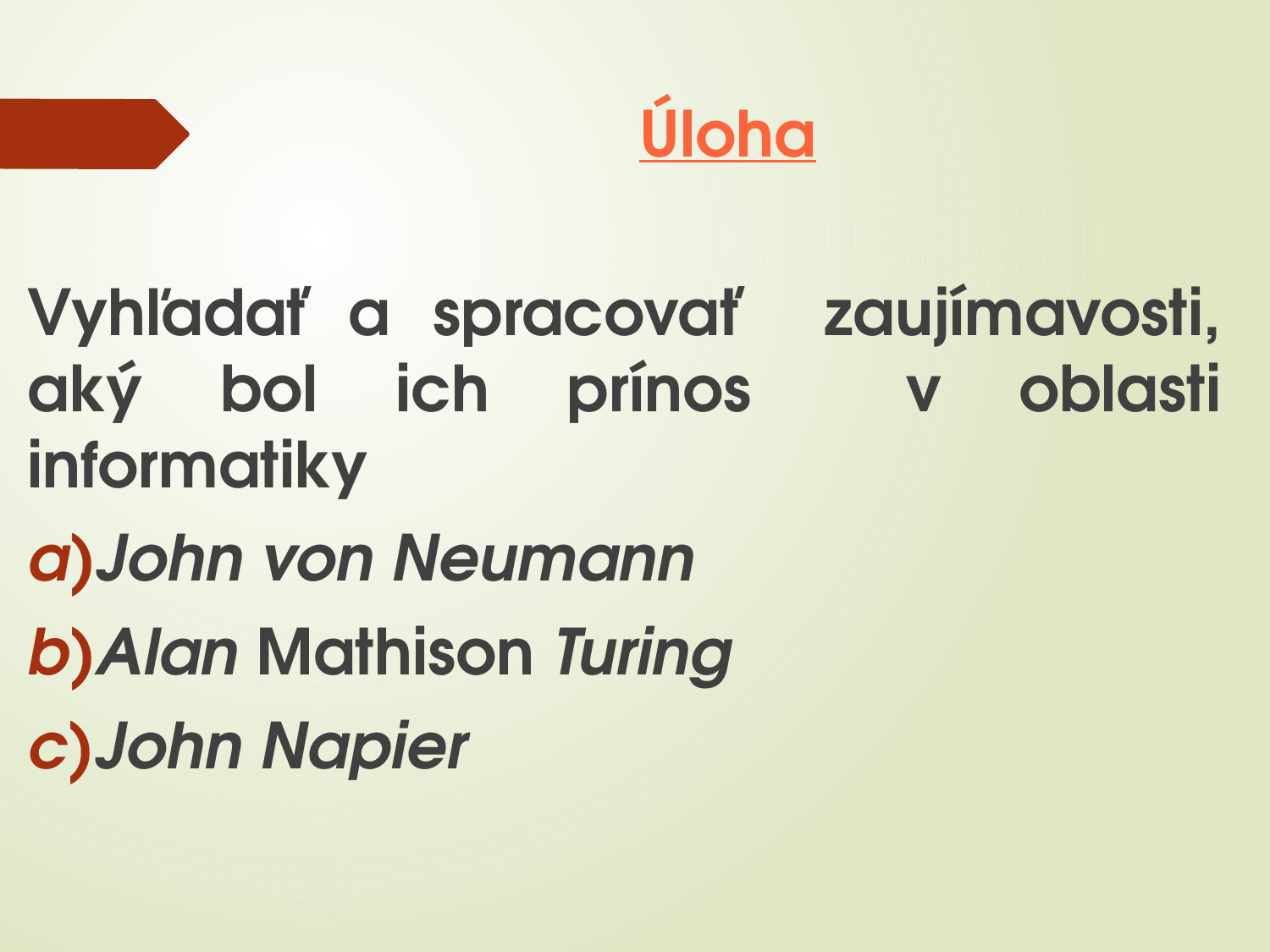

# Úloha
Vyhľadať a spracovať  zaujímavosti, aký bol ich prínos  v oblasti informatiky
John von Neumann
Alan Mathison Turing
John Napier